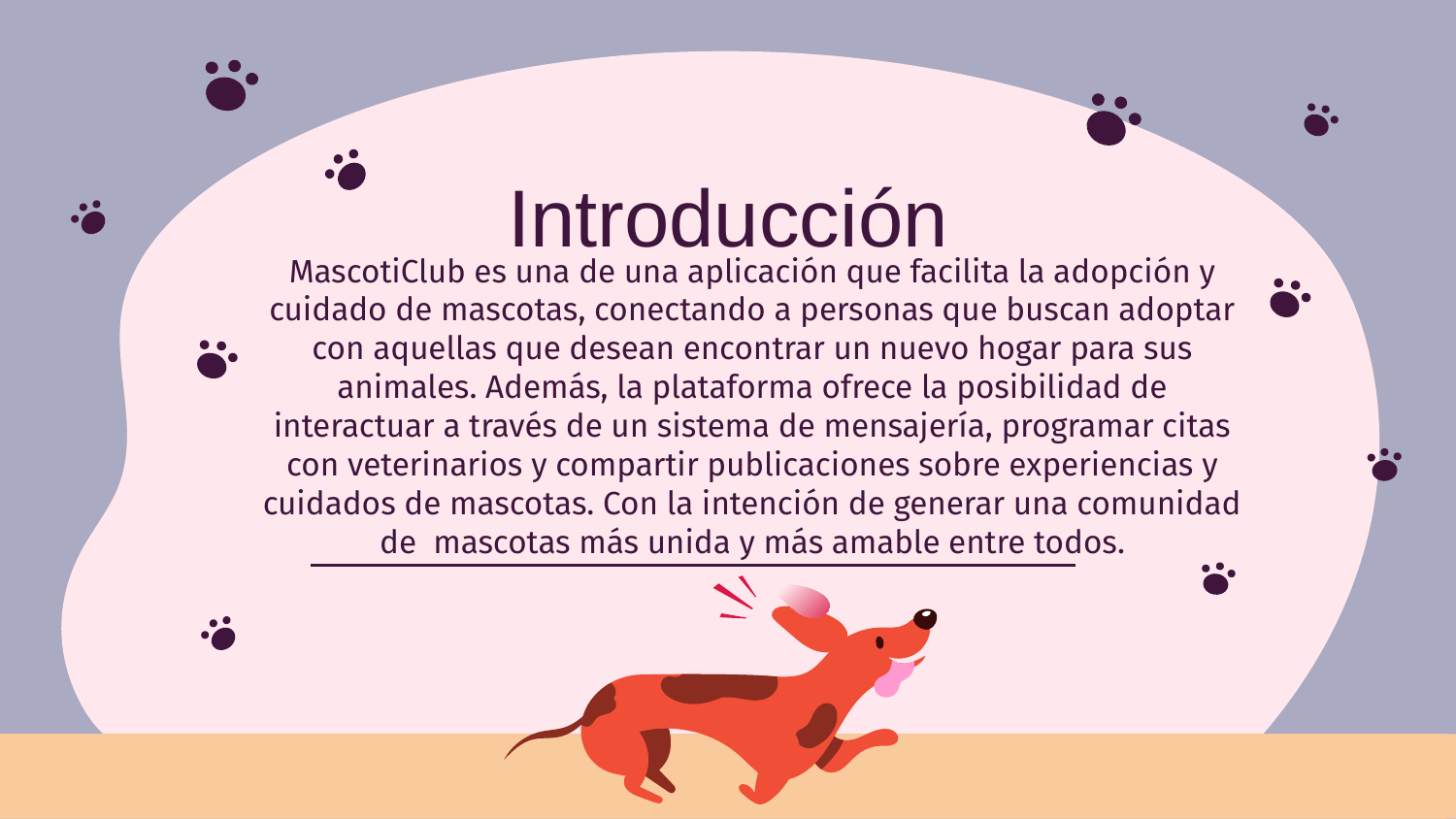

# Introducción
MascotiClub es una de una aplicación que facilita la adopción y cuidado de mascotas, conectando a personas que buscan adoptar con aquellas que desean encontrar un nuevo hogar para sus animales. Además, la plataforma ofrece la posibilidad de interactuar a través de un sistema de mensajería, programar citas con veterinarios y compartir publicaciones sobre experiencias y cuidados de mascotas. Con la intención de generar una comunidad de  mascotas más unida y más amable entre todos.